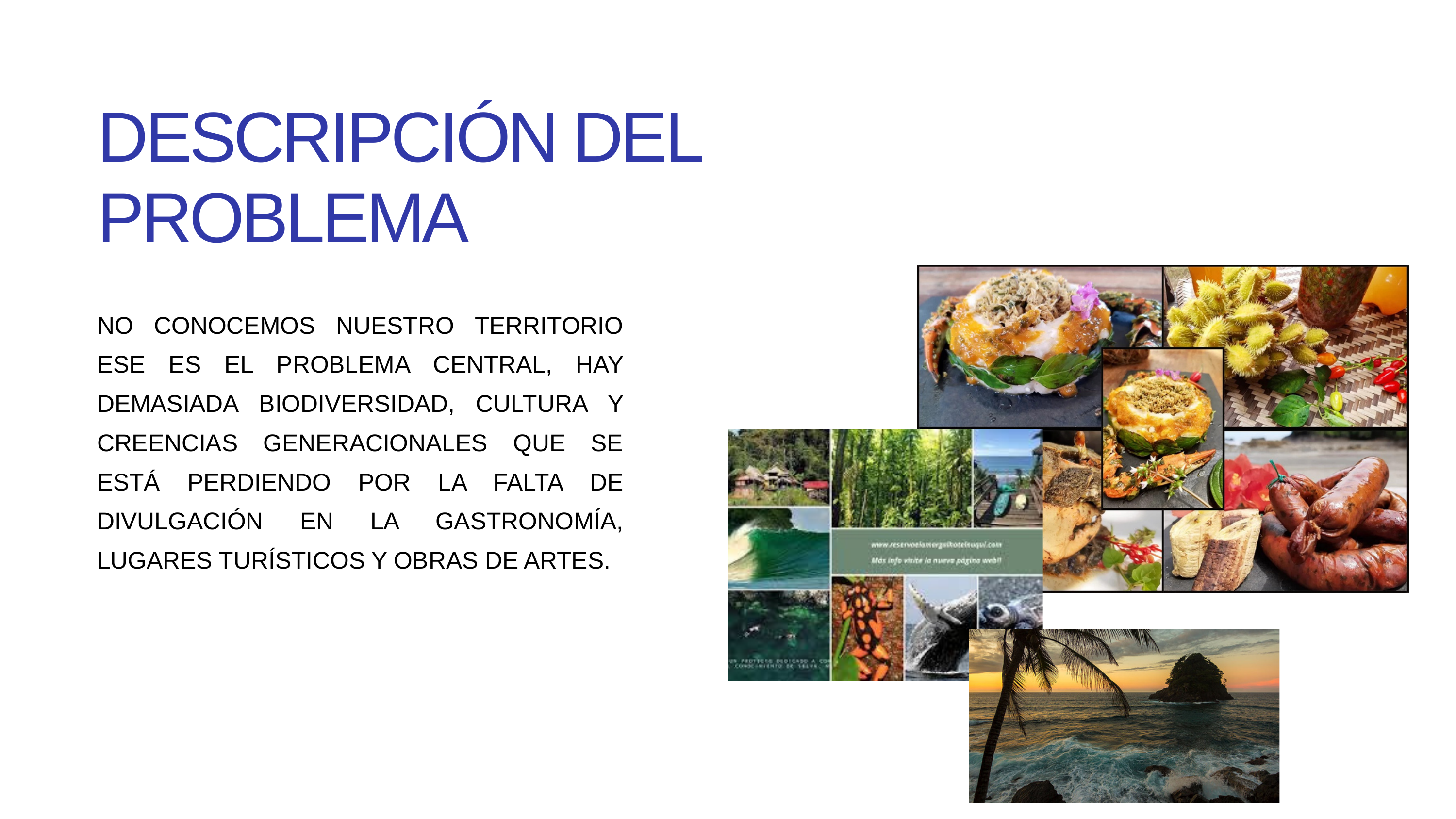

DESCRIPCIÓN DEL PROBLEMA

NO CONOCEMOS NUESTRO TERRITORIO ESE ES EL PROBLEMA CENTRAL, HAY DEMASIADA BIODIVERSIDAD, CULTURA Y CREENCIAS GENERACIONALES QUE SE ESTÁ PERDIENDO POR LA FALTA DE DIVULGACIÓN EN LA GASTRONOMÍA, LUGARES TURÍSTICOS Y OBRAS DE ARTES.